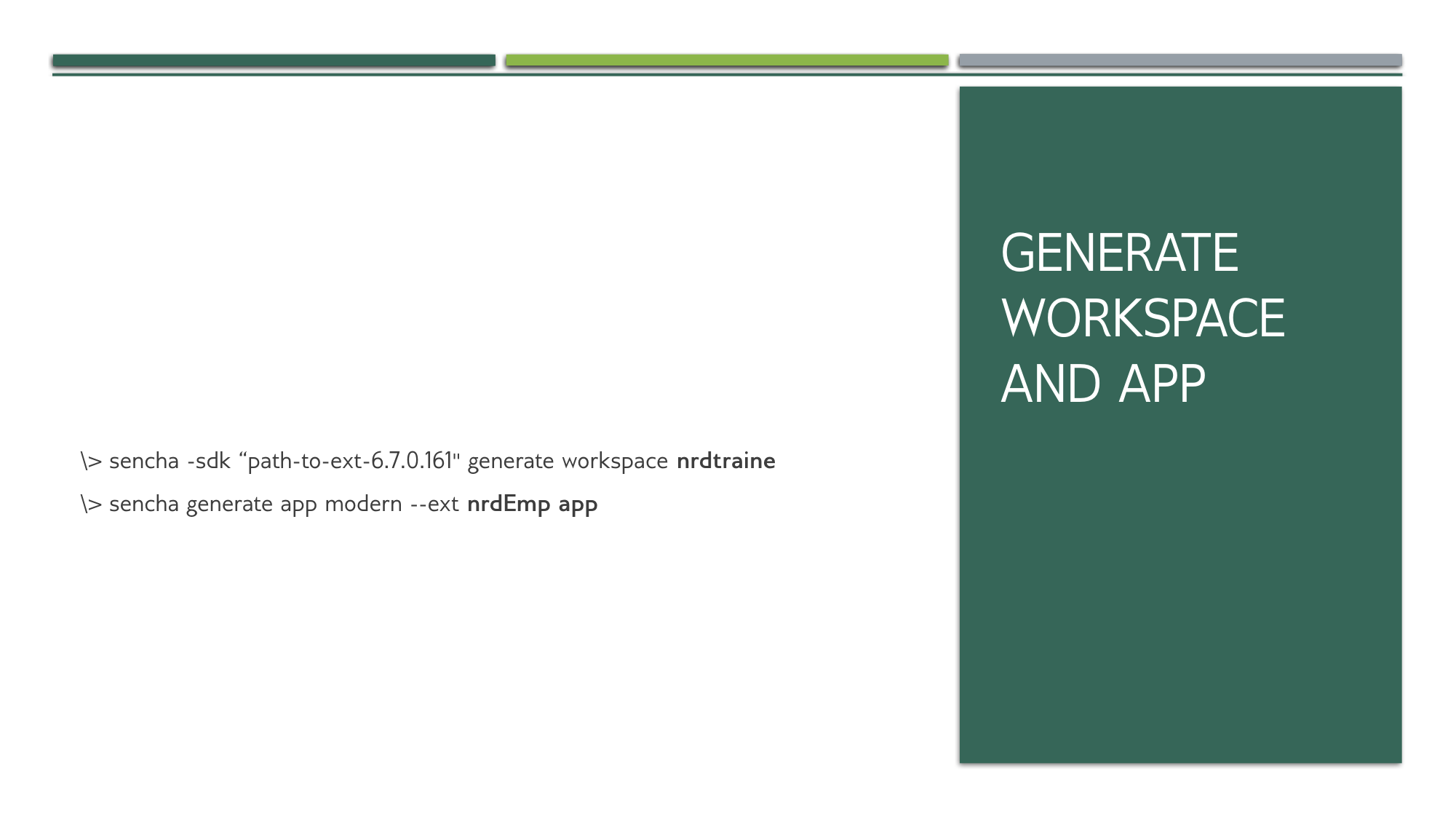

# Generate Workspace and App
\> sencha -sdk “path-to-ext-6.7.0.161" generate workspace nrdtraine
\> sencha generate app modern --ext nrdEmp app